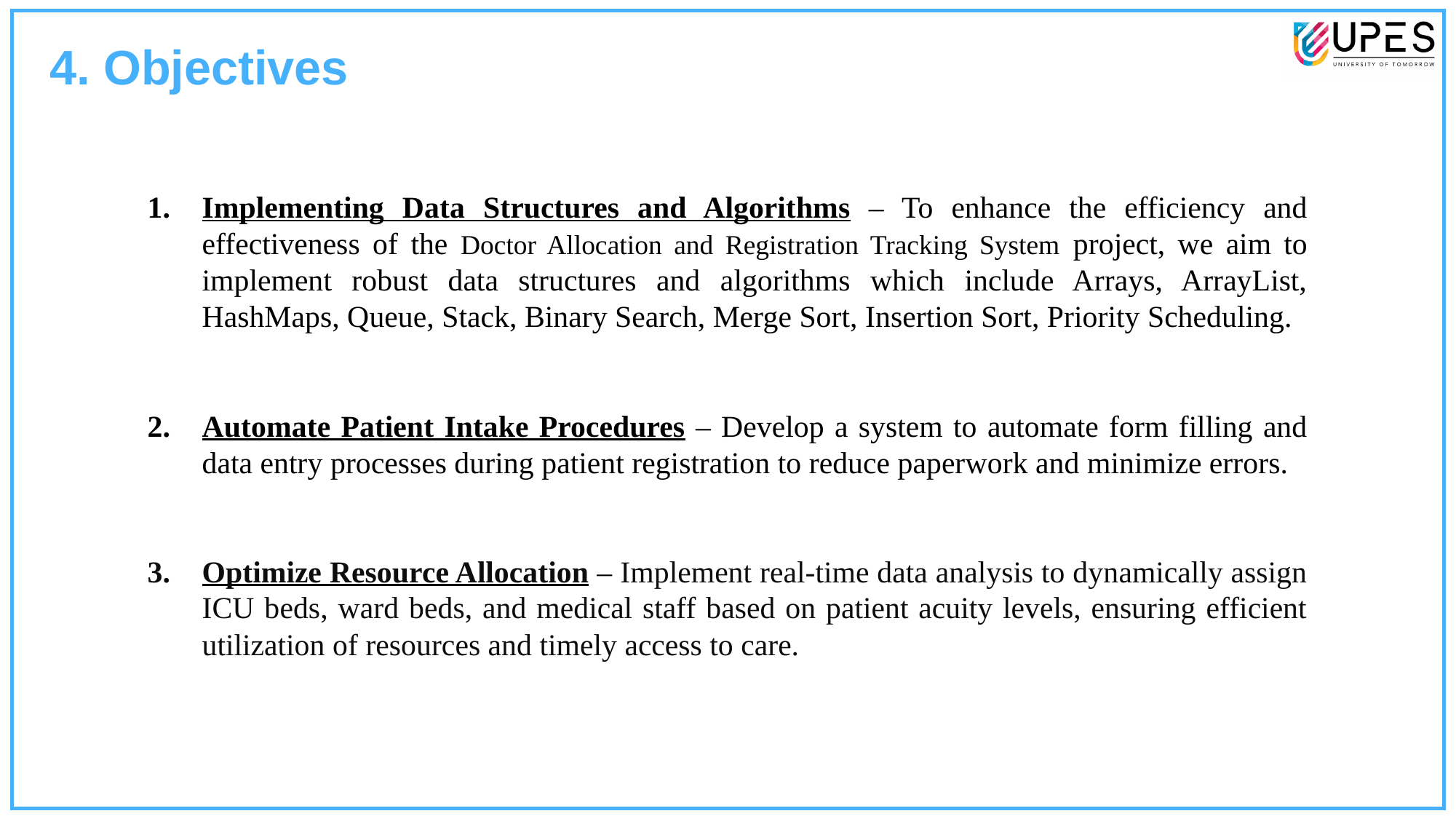

4. Objectives
Implementing Data Structures and Algorithms – To enhance the efficiency and effectiveness of the Doctor Allocation and Registration Tracking System project, we aim to implement robust data structures and algorithms which include Arrays, ArrayList, HashMaps, Queue, Stack, Binary Search, Merge Sort, Insertion Sort, Priority Scheduling.

Automate Patient Intake Procedures – Develop a system to automate form filling and data entry processes during patient registration to reduce paperwork and minimize errors.

Optimize Resource Allocation – Implement real-time data analysis to dynamically assign ICU beds, ward beds, and medical staff based on patient acuity levels, ensuring efficient utilization of resources and timely access to care.